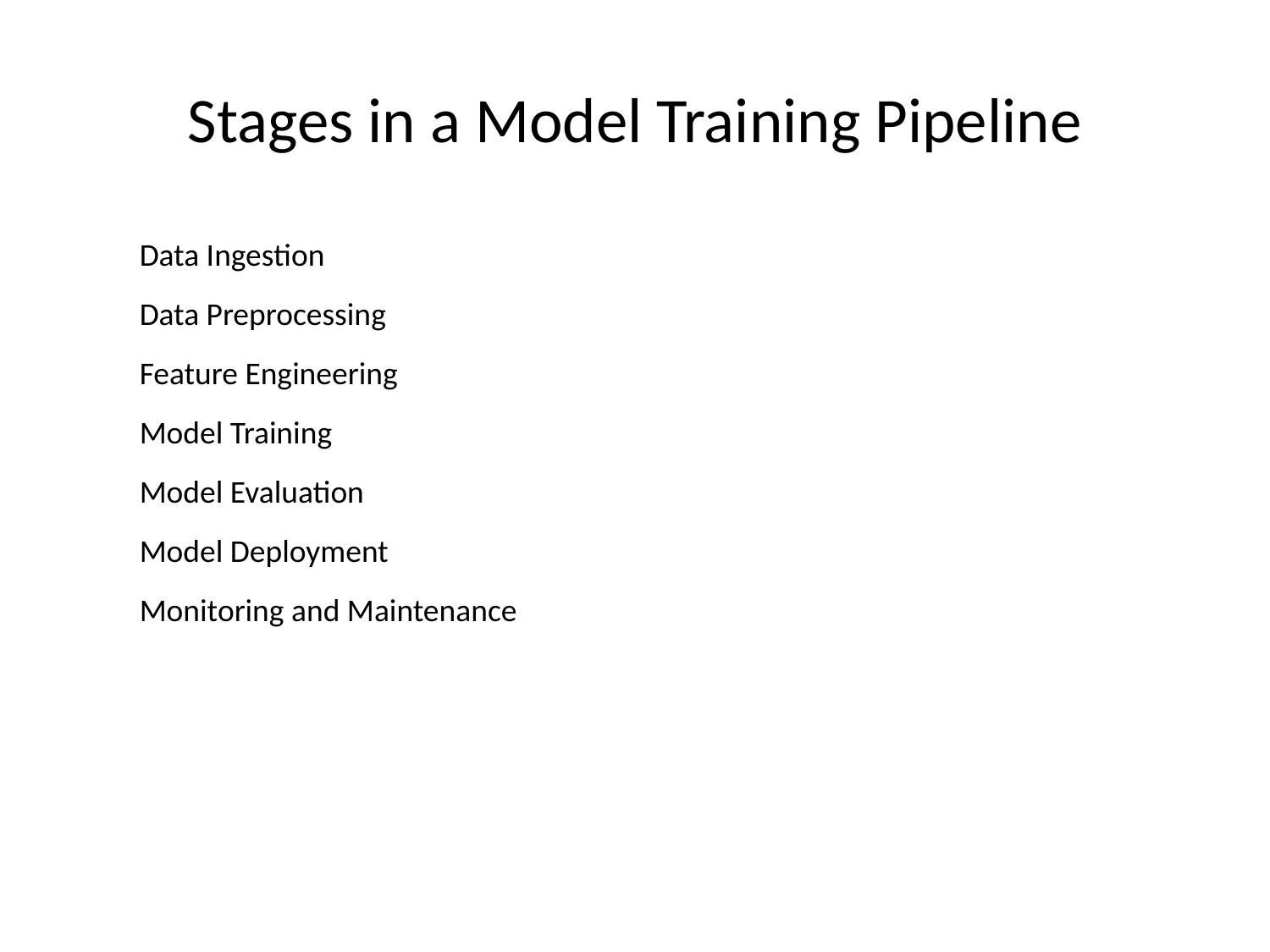

# Stages in a Model Training Pipeline

Data Ingestion
Data Preprocessing
Feature Engineering
Model Training
Model Evaluation
Model Deployment
Monitoring and Maintenance